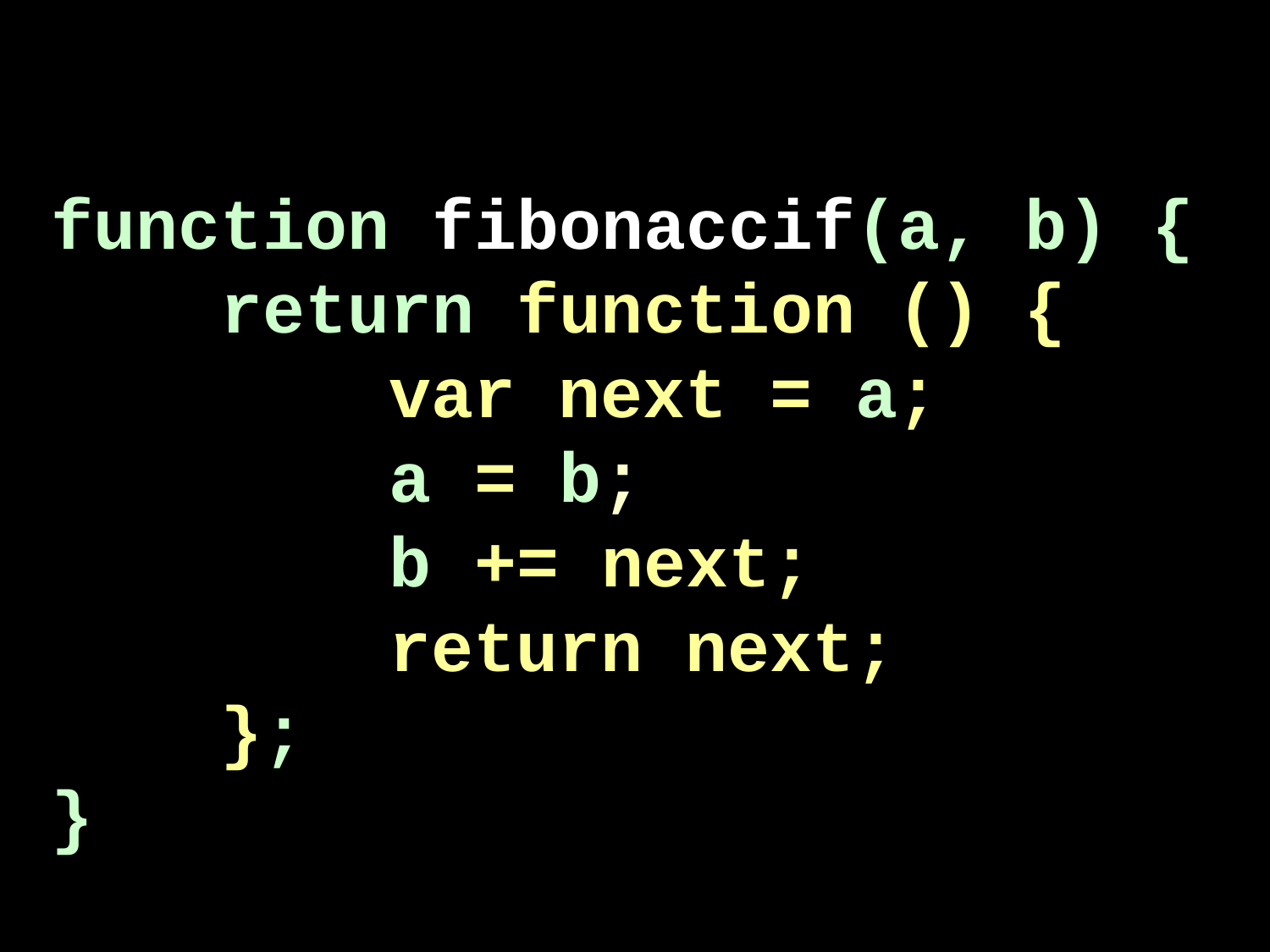

function fibonaccif(a, b) {
    return function () {
        var next = a;
        a = b;
        b += next;
        return next;
    };
}